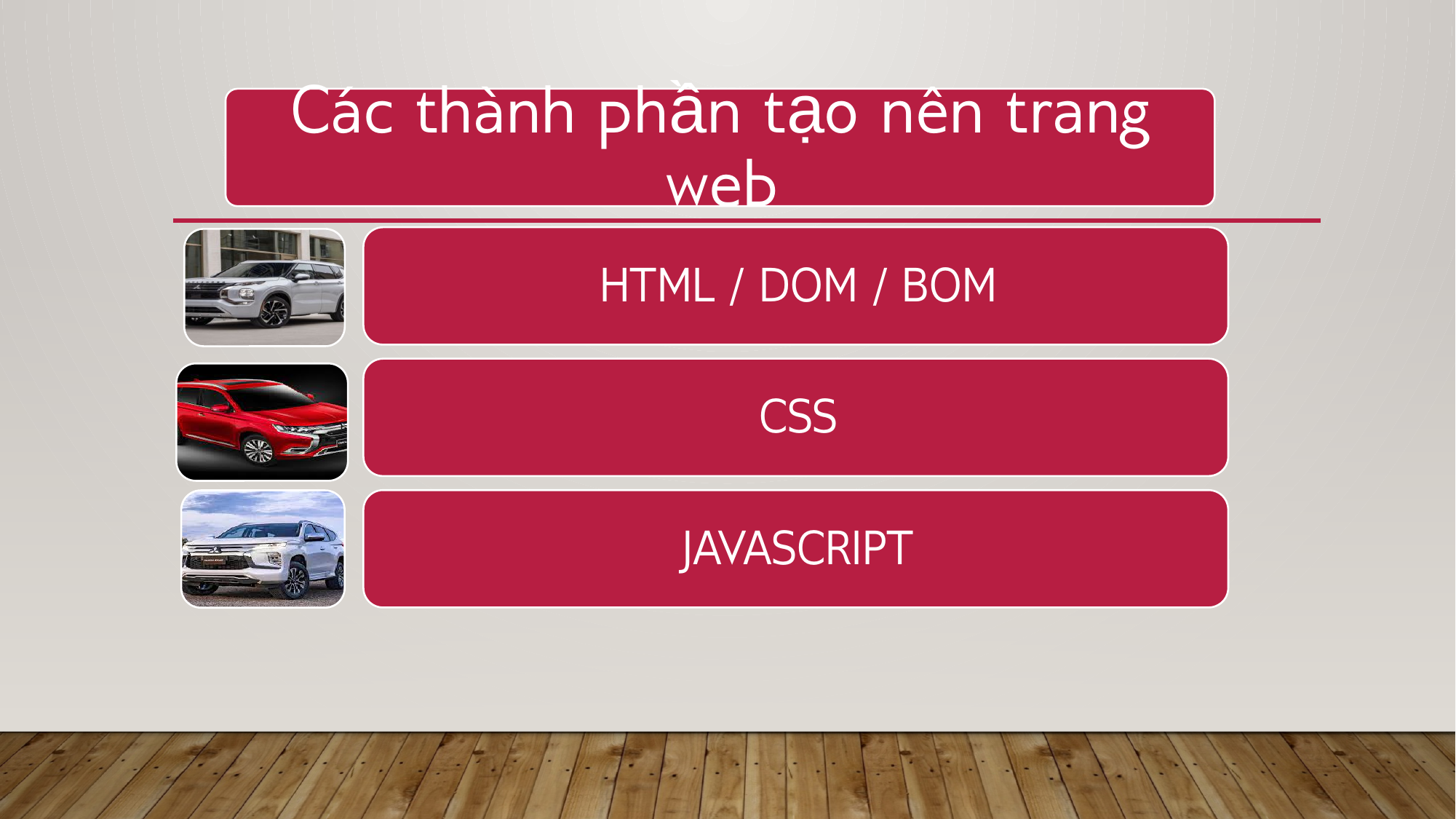

Các thành phần tạo nên trang web
HTML / DOM / BOM
CSS
JAVASCRIPT